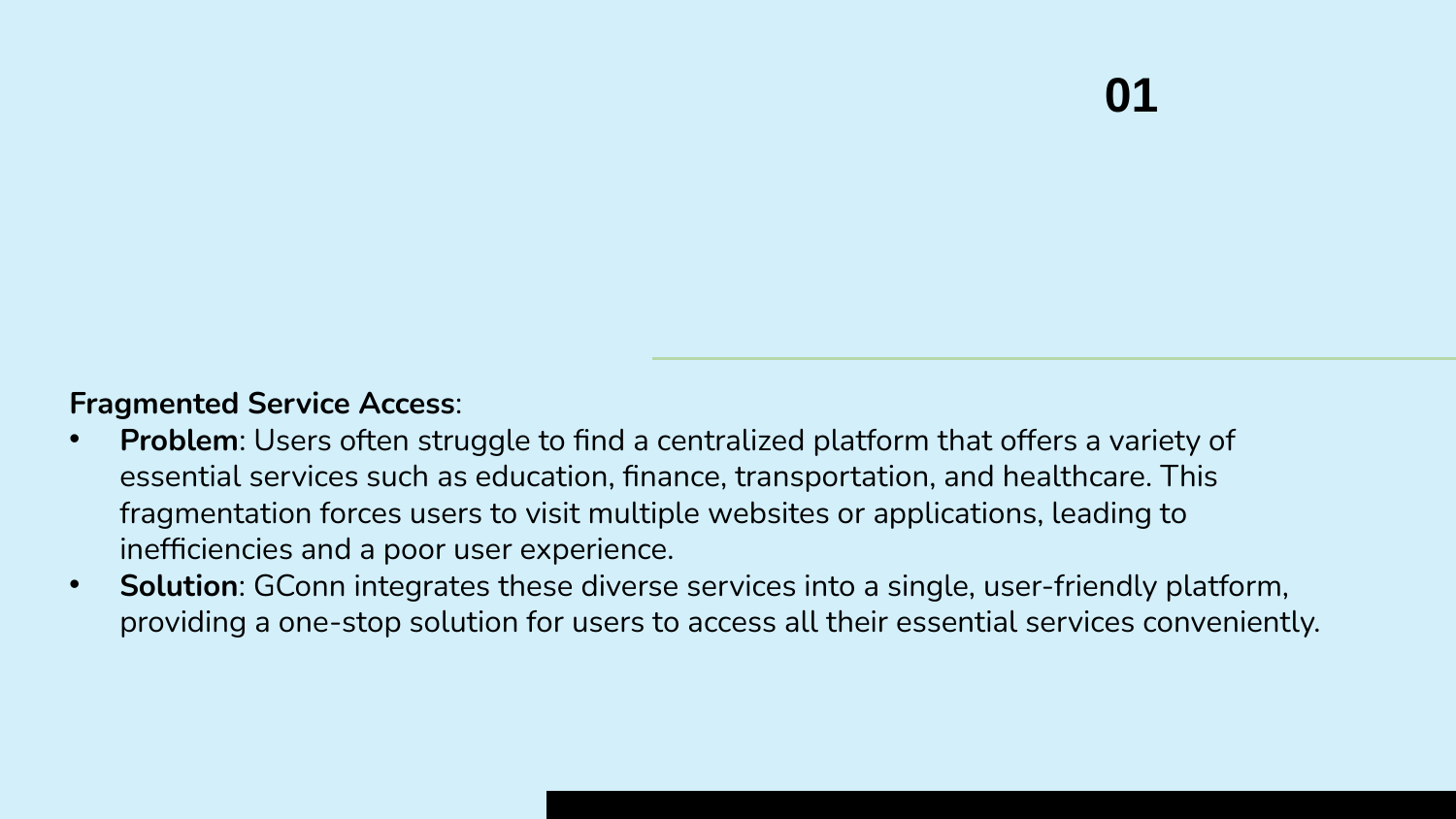

# 01
Fragmented Service Access:
Problem: Users often struggle to find a centralized platform that offers a variety of essential services such as education, finance, transportation, and healthcare. This fragmentation forces users to visit multiple websites or applications, leading to inefficiencies and a poor user experience.
Solution: GConn integrates these diverse services into a single, user-friendly platform, providing a one-stop solution for users to access all their essential services conveniently.